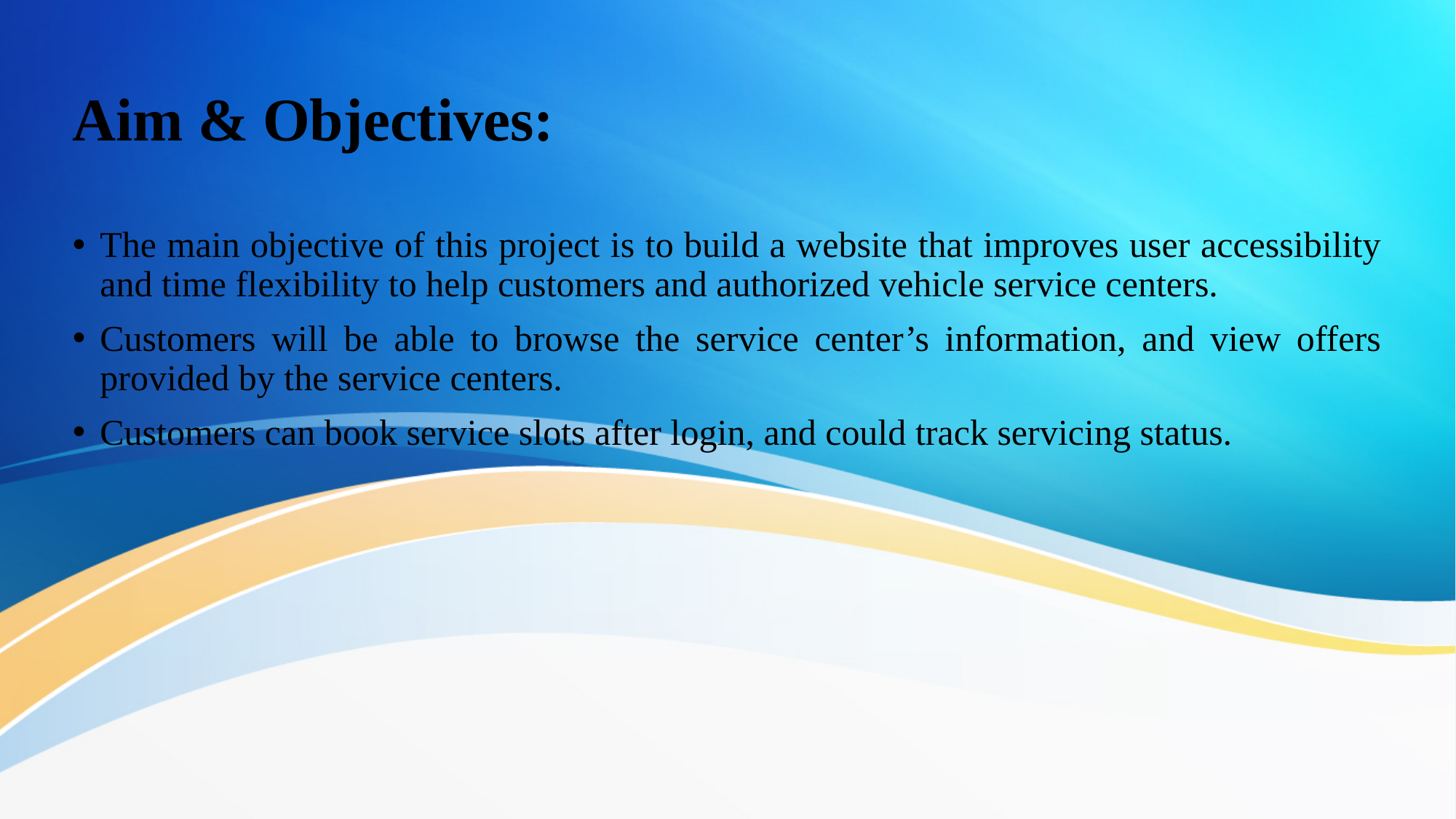

# Aim & Objectives:
The main objective of this project is to build a website that improves user accessibility and time flexibility to help customers and authorized vehicle service centers.
Customers will be able to browse the service center’s information, and view offers provided by the service centers.
Customers can book service slots after login, and could track servicing status.